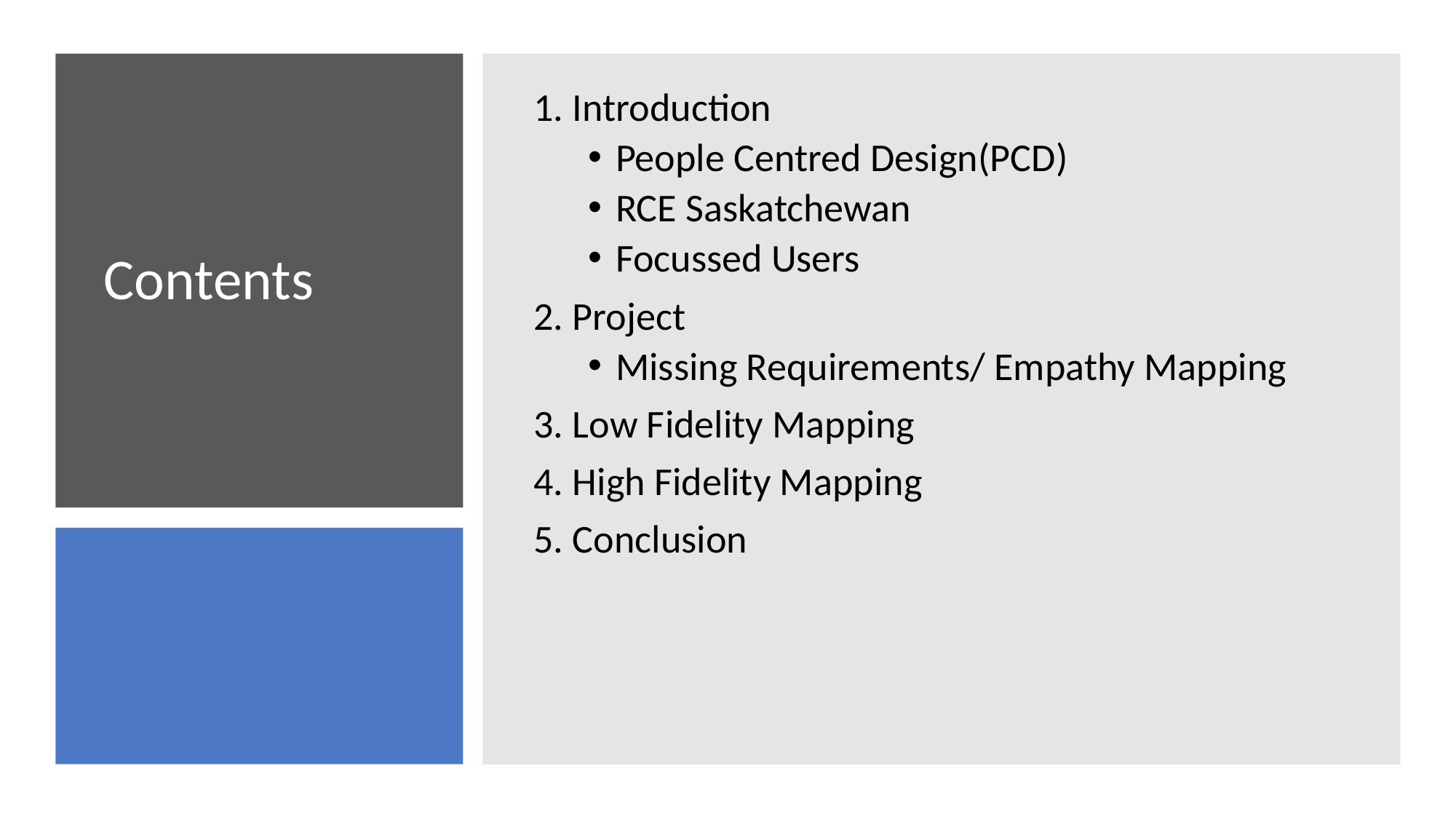

1. Introduction
People Centred Design(PCD)
RCE Saskatchewan
Focussed Users
2. Project
Missing Requirements/ Empathy Mapping
3. Low Fidelity Mapping
4. High Fidelity Mapping
5. Conclusion

# Contents